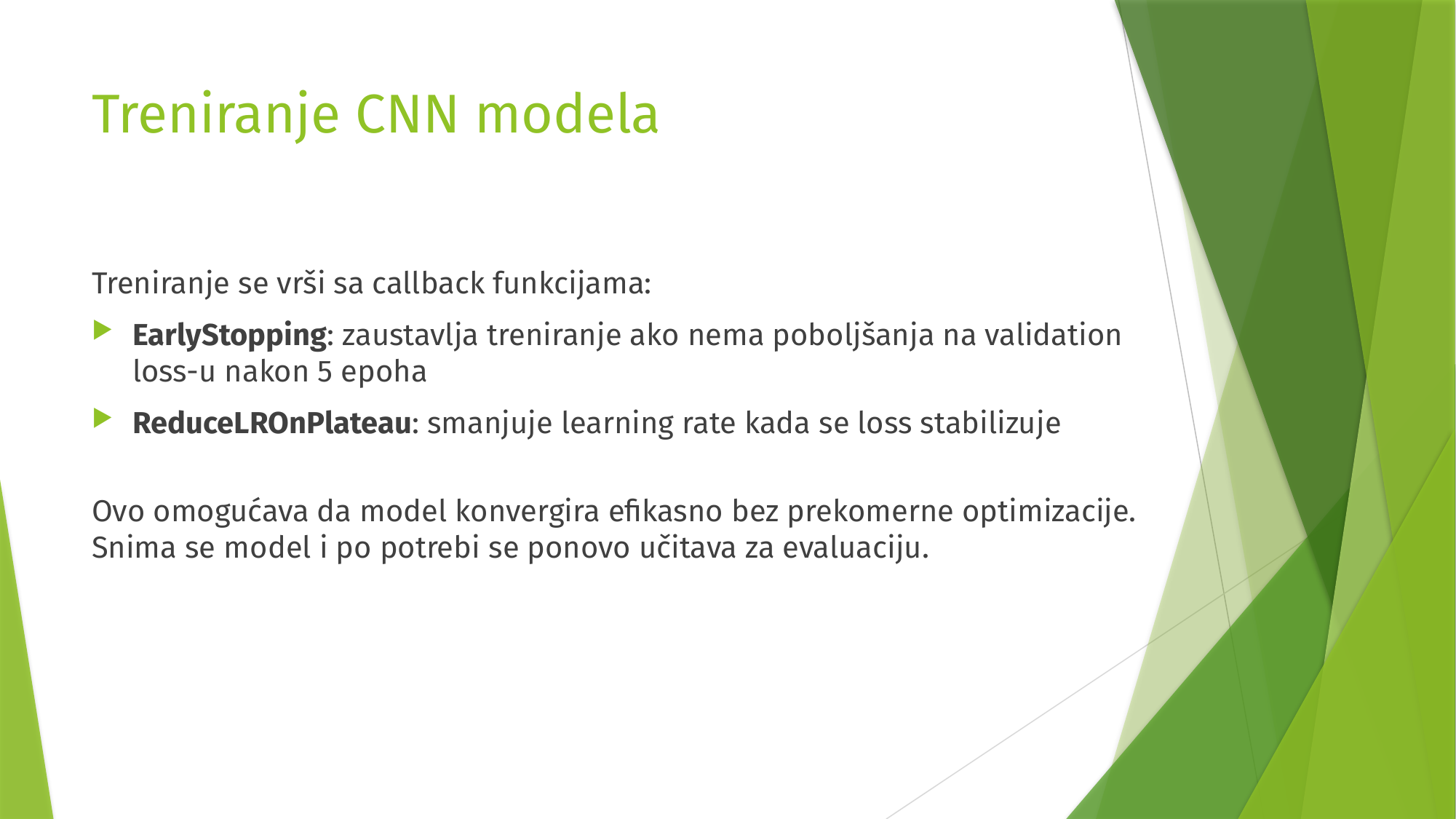

# Treniranje CNN modela
Treniranje se vrši sa callback funkcijama:
EarlyStopping: zaustavlja treniranje ako nema poboljšanja na validation loss-u nakon 5 epoha
ReduceLROnPlateau: smanjuje learning rate kada se loss stabilizuje
Ovo omogućava da model konvergira efikasno bez prekomerne optimizacije.
Snima se model i po potrebi se ponovo učitava za evaluaciju.